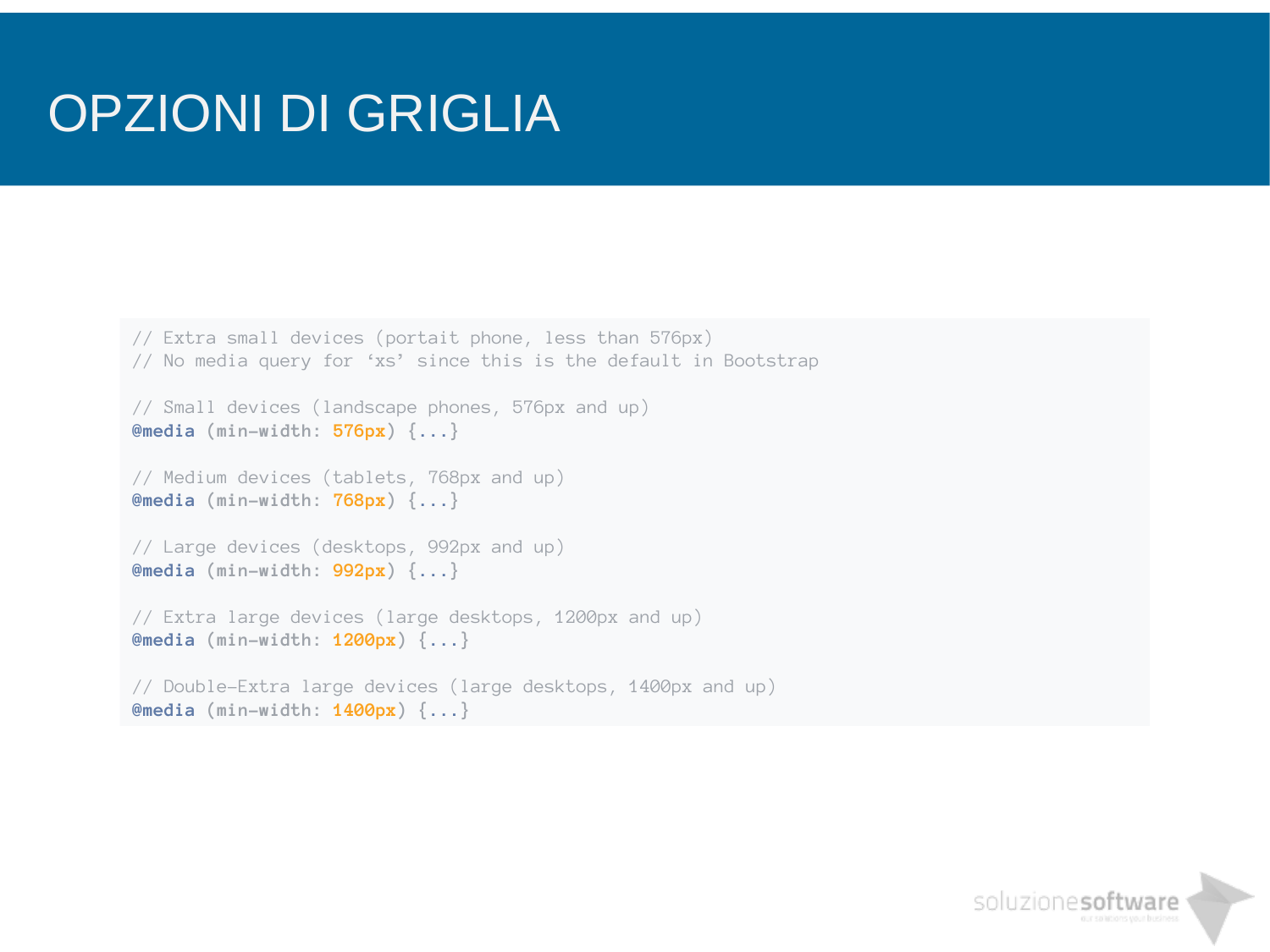

# OPZIONI DI GRIGLIA
// Extra small devices (portait phone, less than 576px)
// No media query for ‘xs’ since this is the default in Bootstrap

// Small devices (landscape phones, 576px and up)
@media (min-width: 576px) {...}

// Medium devices (tablets, 768px and up)
@media (min-width: 768px) {...}

// Large devices (desktops, 992px and up)
@media (min-width: 992px) {...}

// Extra large devices (large desktops, 1200px and up)
@media (min-width: 1200px) {...}

// Double-Extra large devices (large desktops, 1400px and up)
@media (min-width: 1400px) {...}